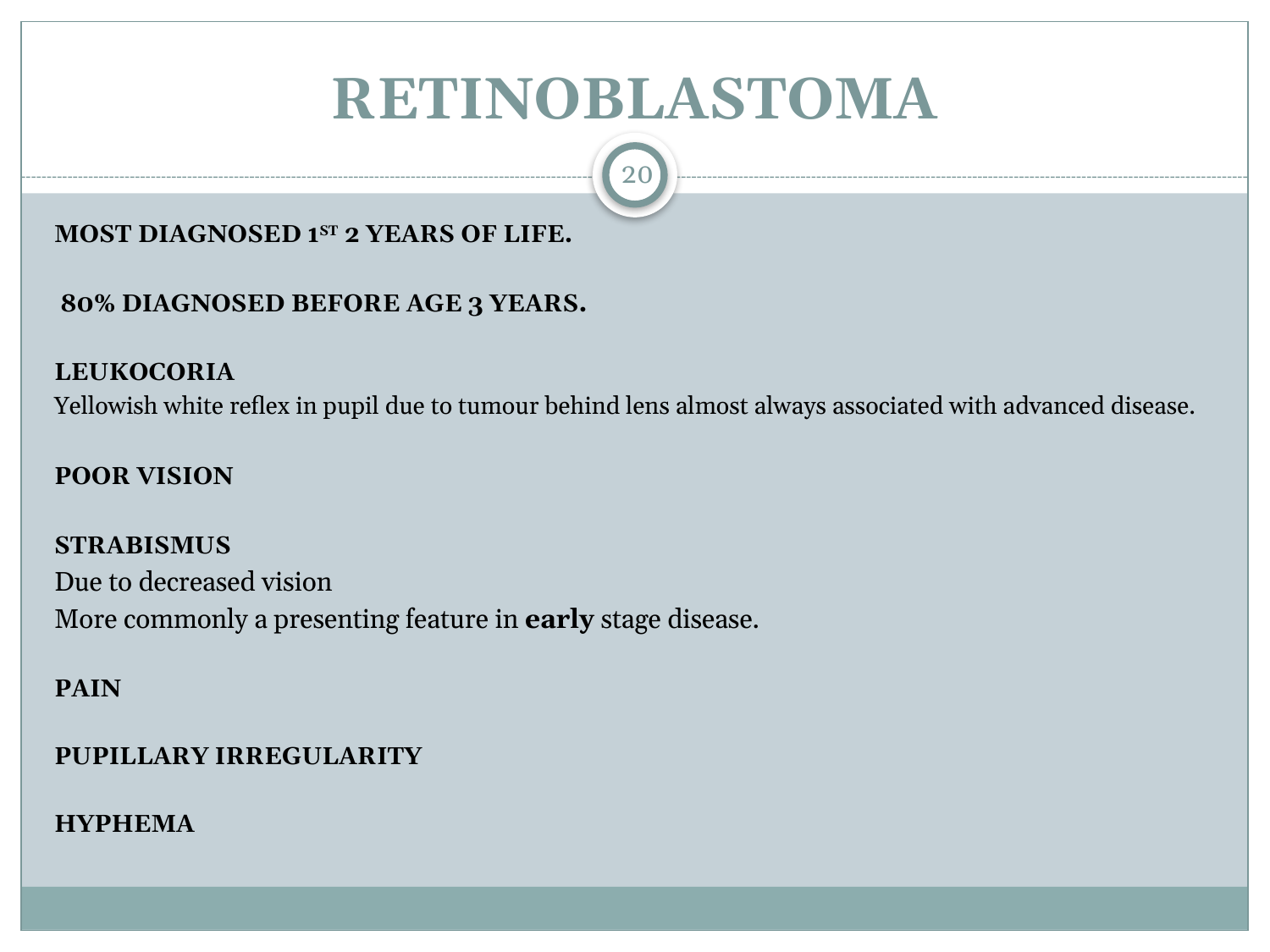

# RETINOBLASTOMA
20
MOST DIAGNOSED 1ST 2 YEARS OF LIFE.

 80% DIAGNOSED BEFORE AGE 3 YEARS.

LEUKOCORIA
Yellowish white reflex in pupil due to tumour behind lens almost always associated with advanced disease.

POOR VISION

STRABISMUS
Due to decreased vision
More commonly a presenting feature in early stage disease.

PAIN

PUPILLARY IRREGULARITY

HYPHEMA